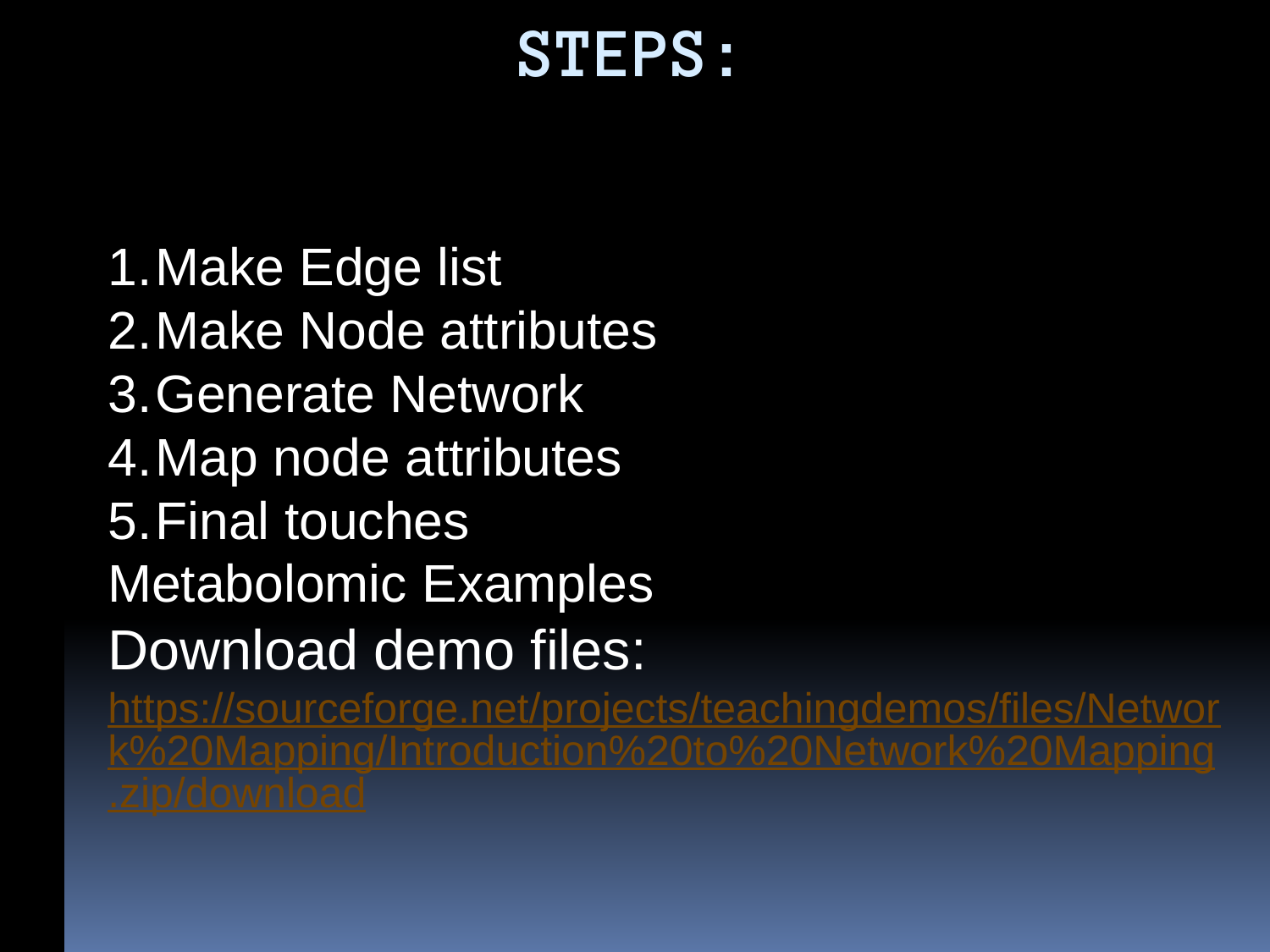

# Steps:

Make Edge list
Make Node attributes
Generate Network
Map node attributes
Final touches
Metabolomic Examples
Download demo files:
https://sourceforge.net/projects/teachingdemos/files/Network%20Mapping/Introduction%20to%20Network%20Mapping.zip/download